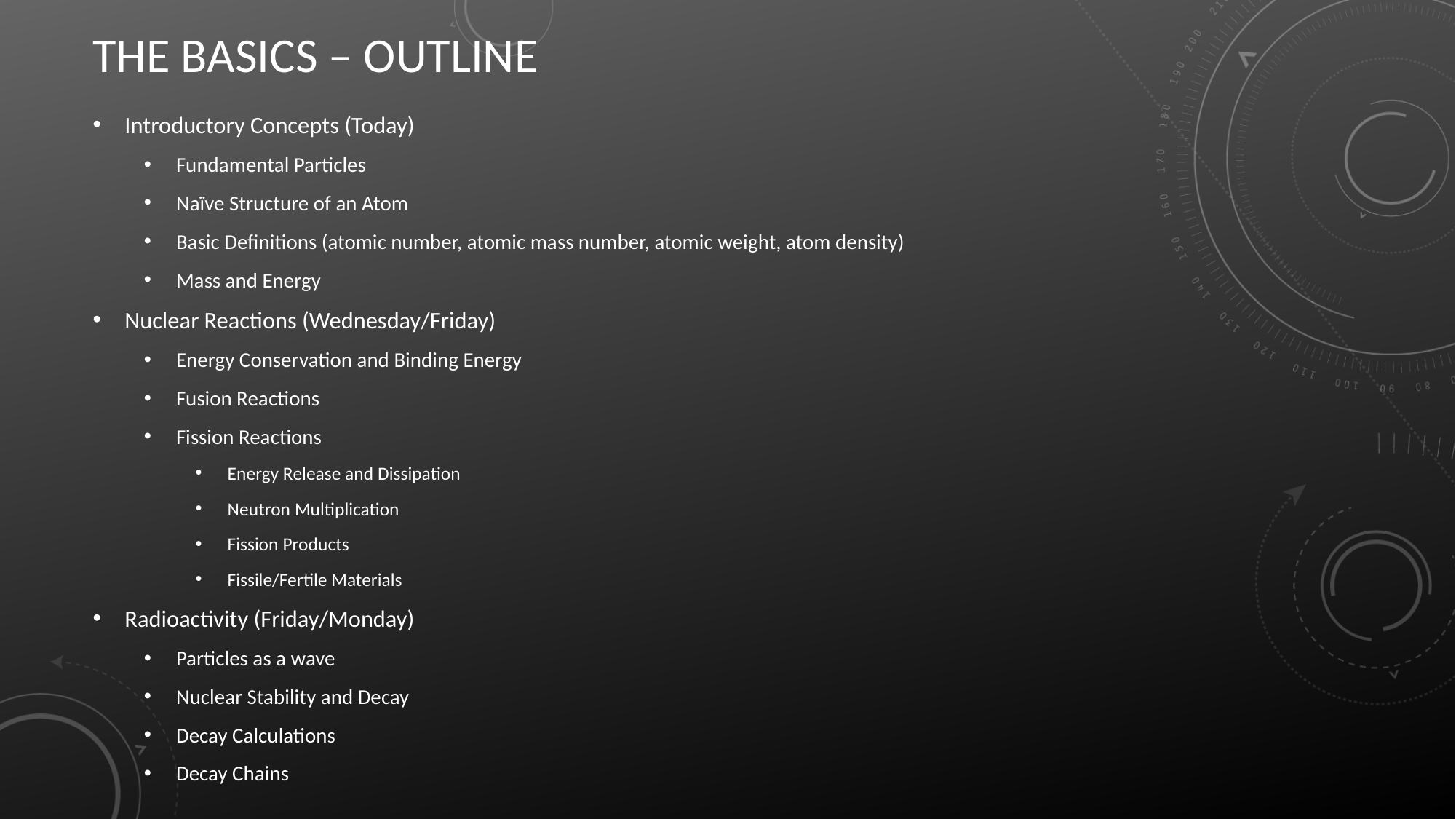

# The basics – outline
Introductory Concepts (Today)
Fundamental Particles
Naïve Structure of an Atom
Basic Definitions (atomic number, atomic mass number, atomic weight, atom density)
Mass and Energy
Nuclear Reactions (Wednesday/Friday)
Energy Conservation and Binding Energy
Fusion Reactions
Fission Reactions
Energy Release and Dissipation
Neutron Multiplication
Fission Products
Fissile/Fertile Materials
Radioactivity (Friday/Monday)
Particles as a wave
Nuclear Stability and Decay
Decay Calculations
Decay Chains